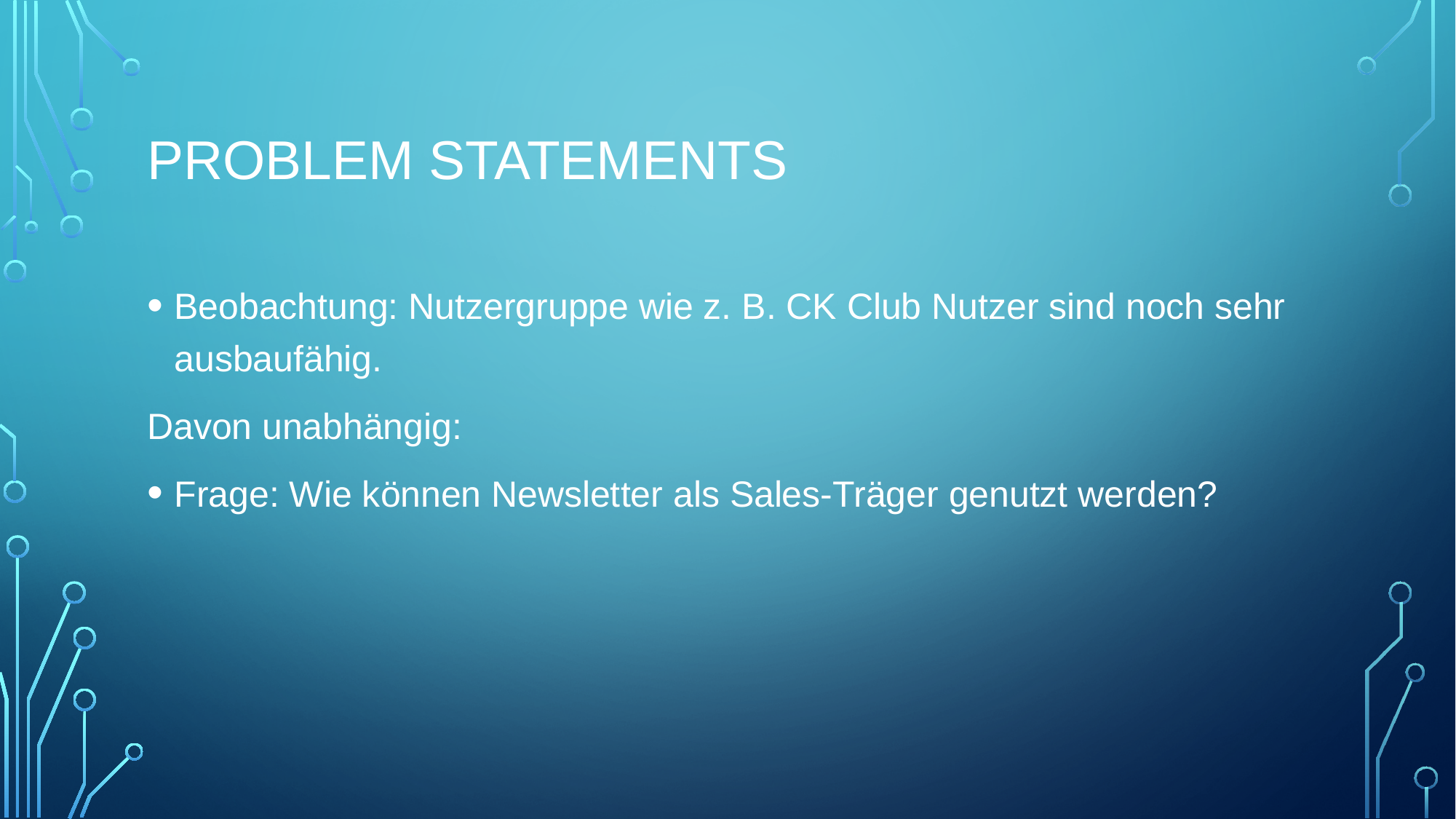

# Problem Statements
Beobachtung: Nutzergruppe wie z. B. CK Club Nutzer sind noch sehr ausbaufähig.
Davon unabhängig:
Frage: Wie können Newsletter als Sales-Träger genutzt werden?